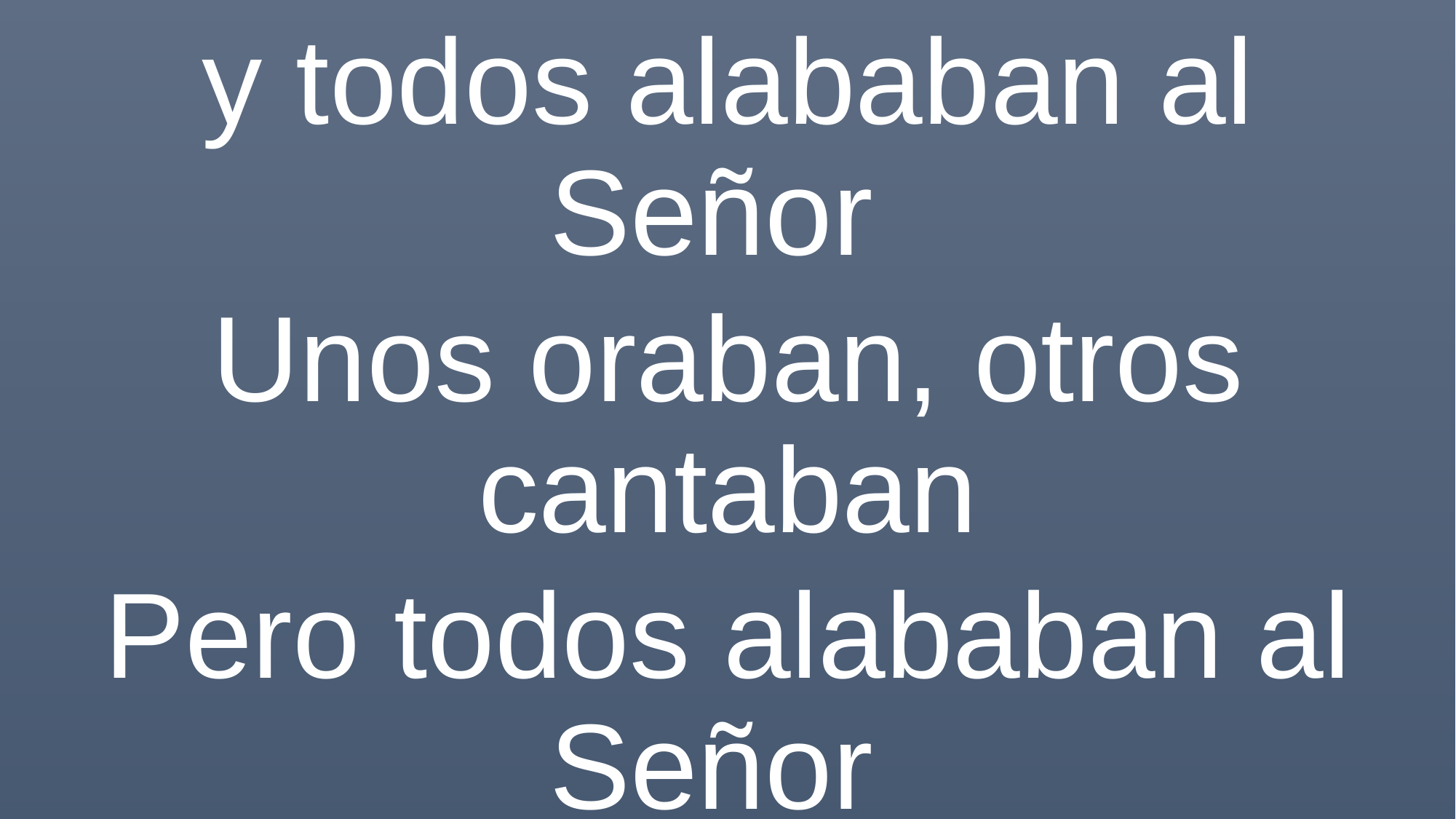

y todos alababan al Señor
Unos oraban, otros cantaban
Pero todos alababan al Señor